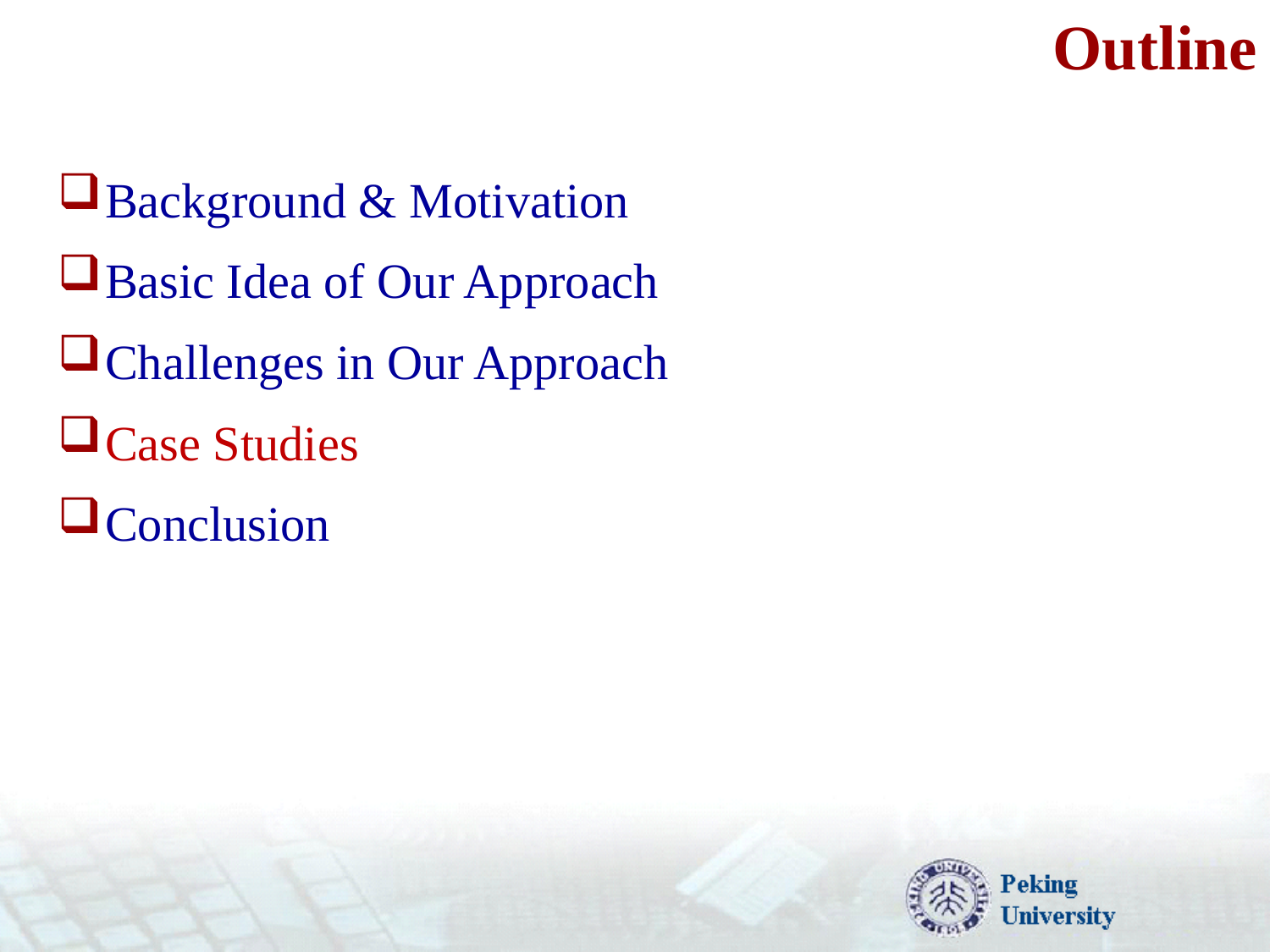

# Outline
Background & Motivation
Basic Idea of Our Approach
Challenges in Our Approach
Case Studies
Conclusion